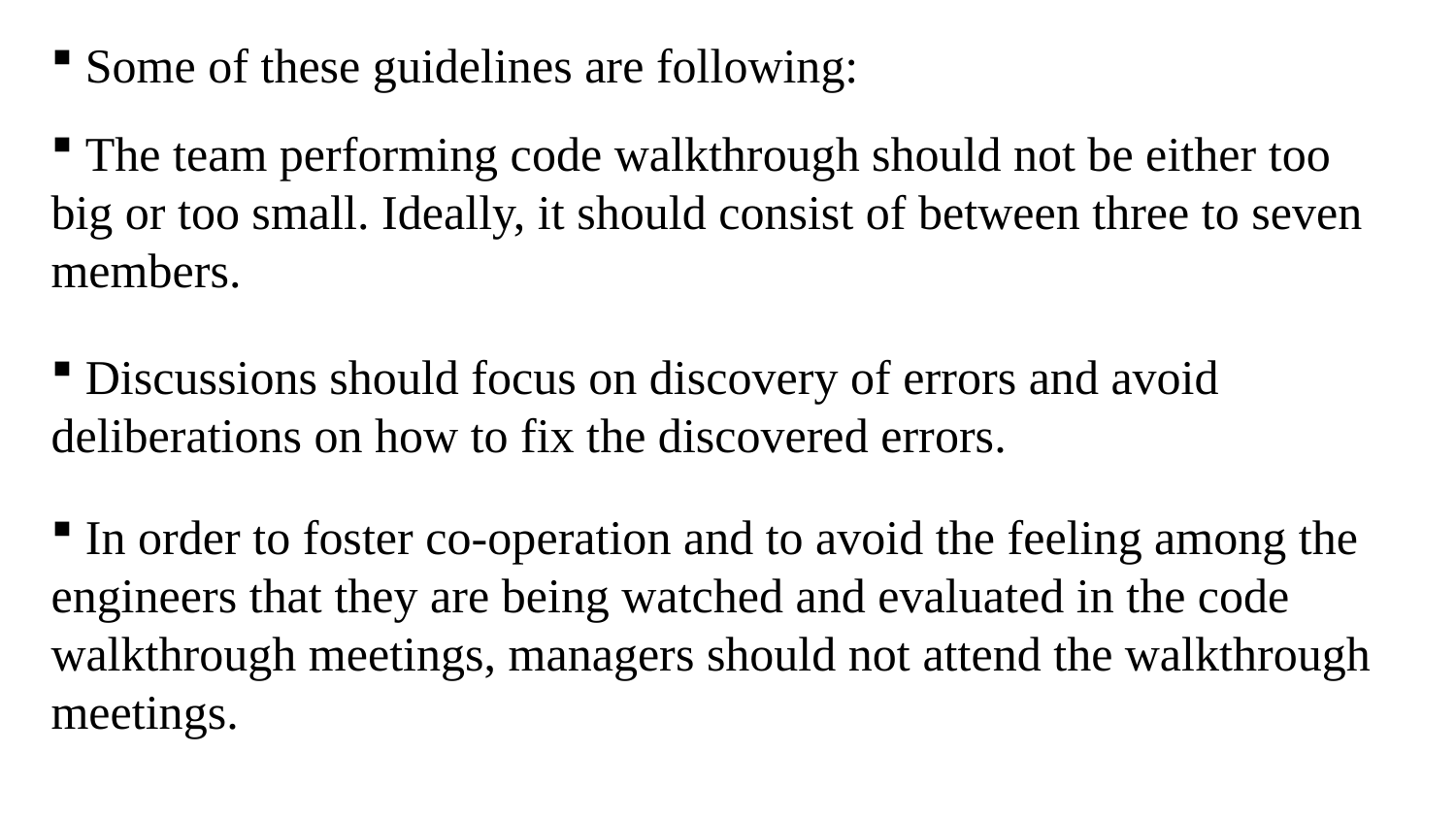

Some of these guidelines are following:

 The team performing code walkthrough should not be either too big or too small. Ideally, it should consist of between three to seven
members.

 Discussions should focus on discovery of errors and avoid deliberations on how to fix the discovered errors.

 In order to foster co-operation and to avoid the feeling among the
engineers that they are being watched and evaluated in the code
walkthrough meetings, managers should not attend the walkthrough
meetings.